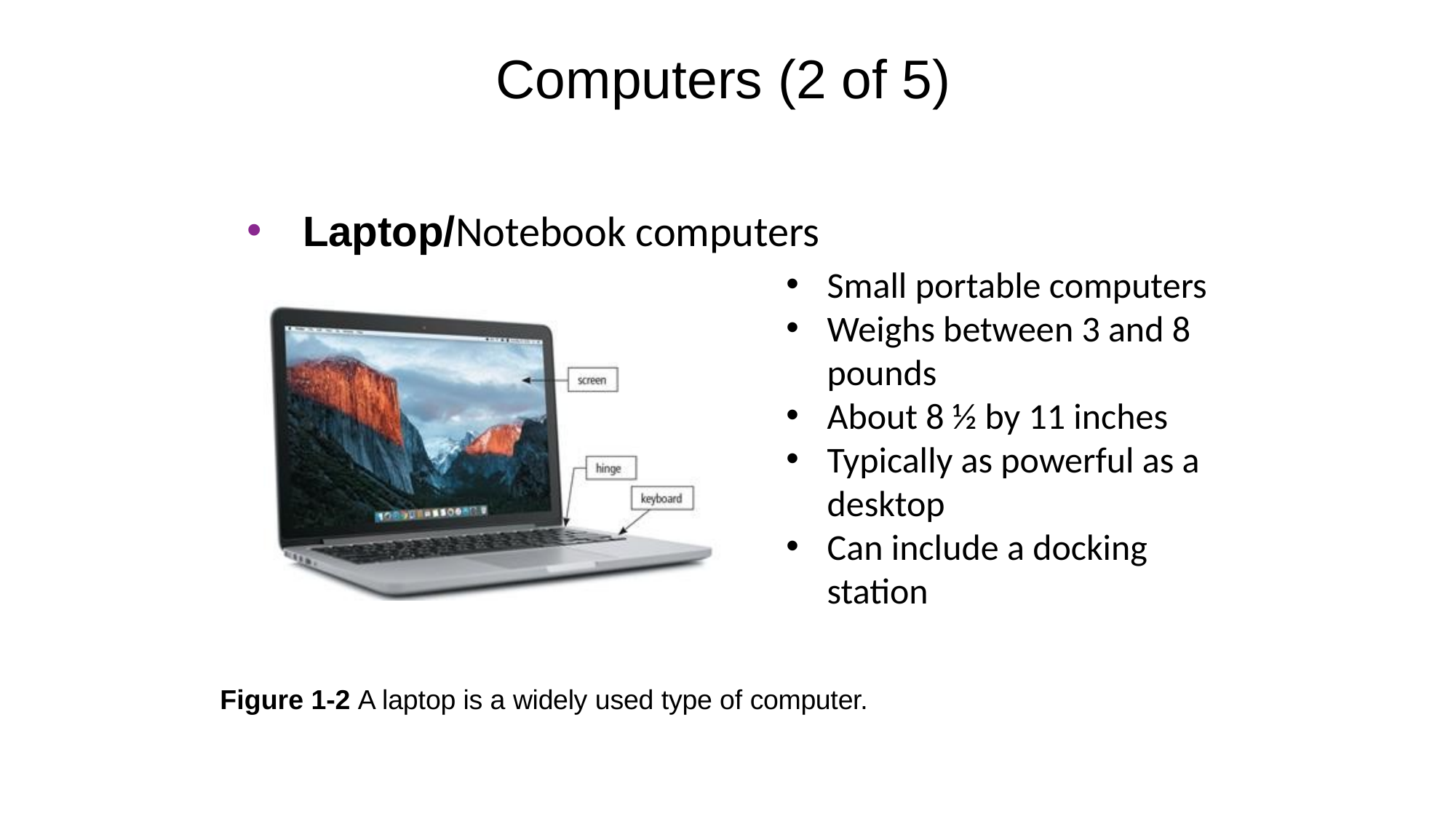

# Computers (2 of 5)
Laptop/Notebook computers

Small portable computers
Weighs between 3 and 8 pounds
About 8 ½ by 11 inches
Typically as powerful as a desktop
Can include a docking station

Figure 1-2 A laptop is a widely used type of computer.
Copyright © 2018 Cengage Learning®. May not be scanned, copied or duplicated, or  posted to a publicly accessible website, in whole or in part.
1-8